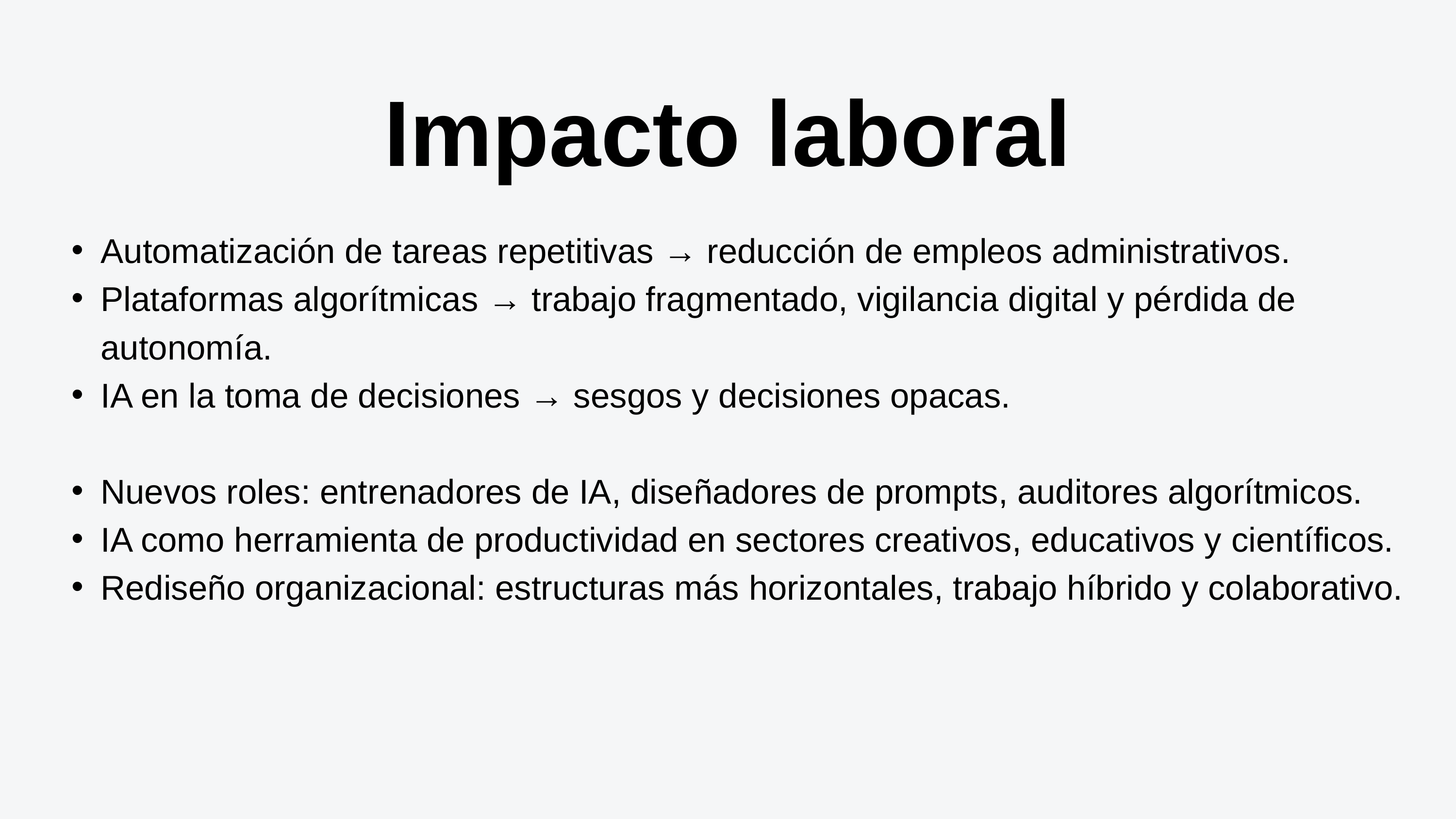

Impacto laboral

Automatización de tareas repetitivas → reducción de empleos administrativos.
Plataformas algorítmicas → trabajo fragmentado, vigilancia digital y pérdida de autonomía.
IA en la toma de decisiones → sesgos y decisiones opacas.

Nuevos roles: entrenadores de IA, diseñadores de prompts, auditores algorítmicos.
IA como herramienta de productividad en sectores creativos, educativos y científicos.
Rediseño organizacional: estructuras más horizontales, trabajo híbrido y colaborativo.